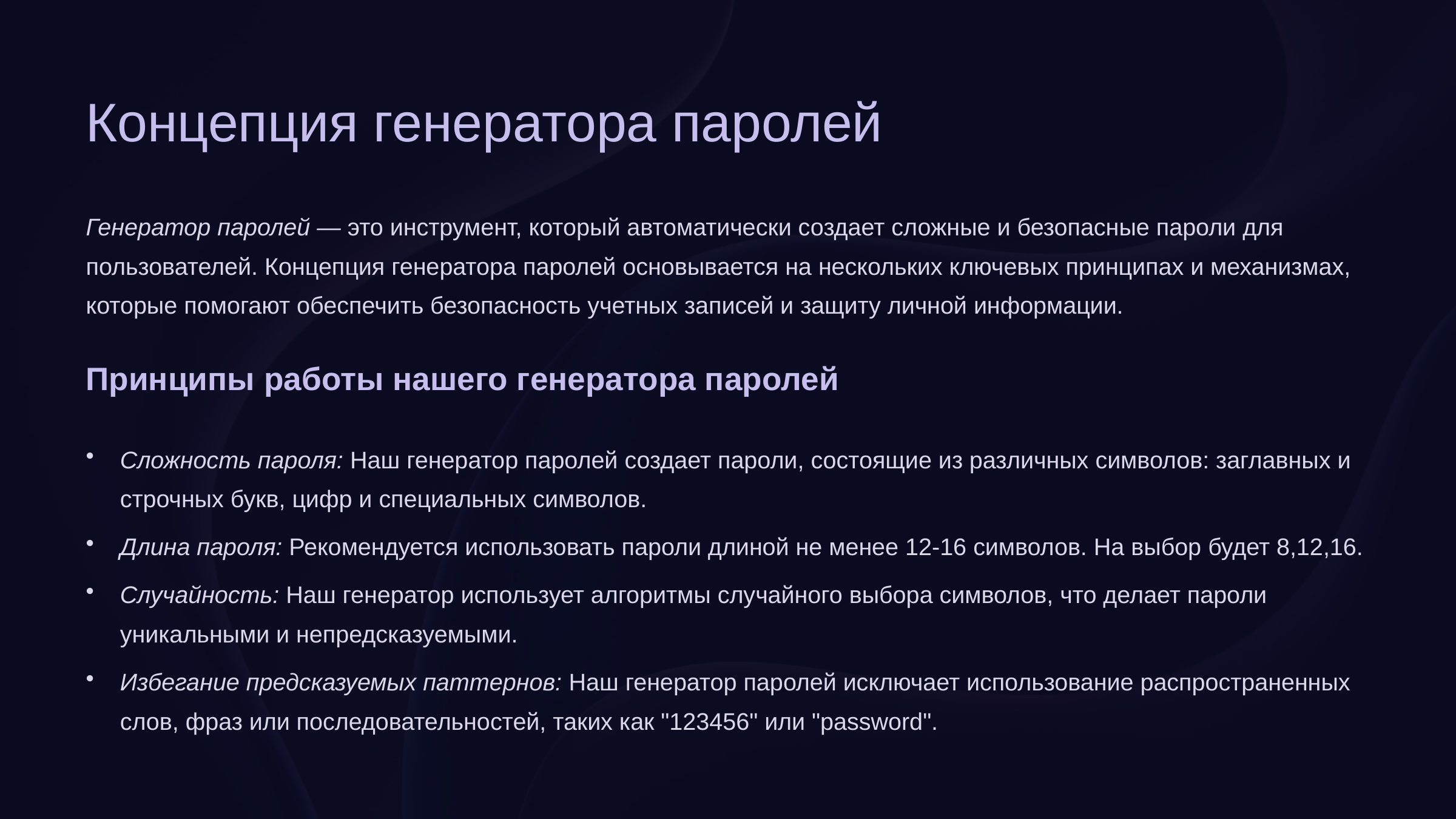

Концепция генератора паролей
Генератор паролей — это инструмент, который автоматически создает сложные и безопасные пароли для пользователей. Концепция генератора паролей основывается на нескольких ключевых принципах и механизмах, которые помогают обеспечить безопасность учетных записей и защиту личной информации.
Принципы работы нашего генератора паролей
Сложность пароля: Наш генератор паролей создает пароли, состоящие из различных символов: заглавных и строчных букв, цифр и специальных символов.
Длина пароля: Рекомендуется использовать пароли длиной не менее 12-16 символов. На выбор будет 8,12,16.
Случайность: Наш генератор использует алгоритмы случайного выбора символов, что делает пароли уникальными и непредсказуемыми.
Избегание предсказуемых паттернов: Наш генератор паролей исключает использование распространенных слов, фраз или последовательностей, таких как "123456" или "password".